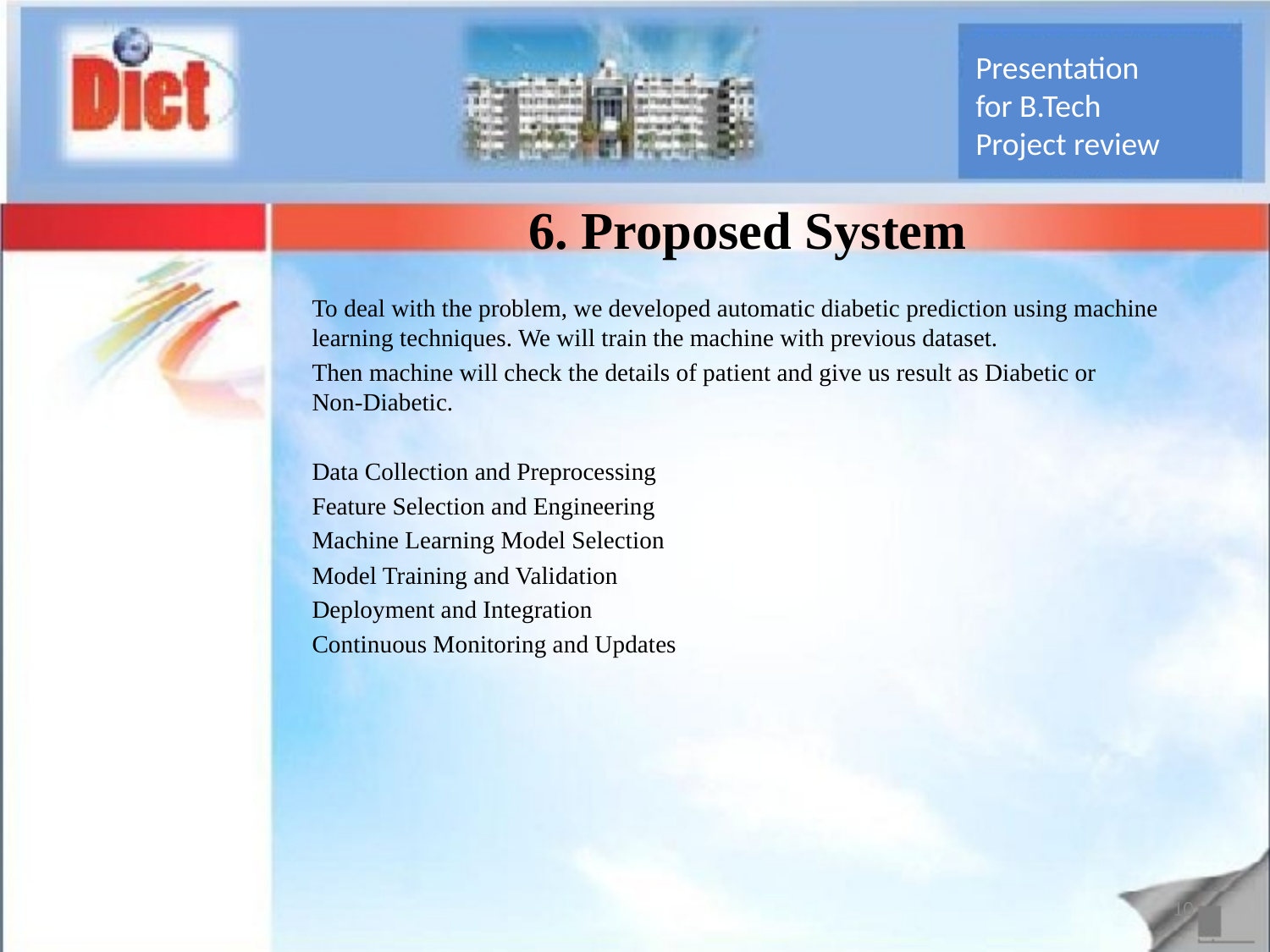

Presentation
for B.Tech
Project review
# 6. Proposed System
To deal with the problem, we developed automatic diabetic prediction using machine learning techniques. We will train the machine with previous dataset.
Then machine will check the details of patient and give us result as Diabetic or          Non-Diabetic.

Data Collection and Preprocessing
Feature Selection and Engineering
Machine Learning Model Selection
Model Training and Validation
Deployment and Integration
Continuous Monitoring and Updates

10